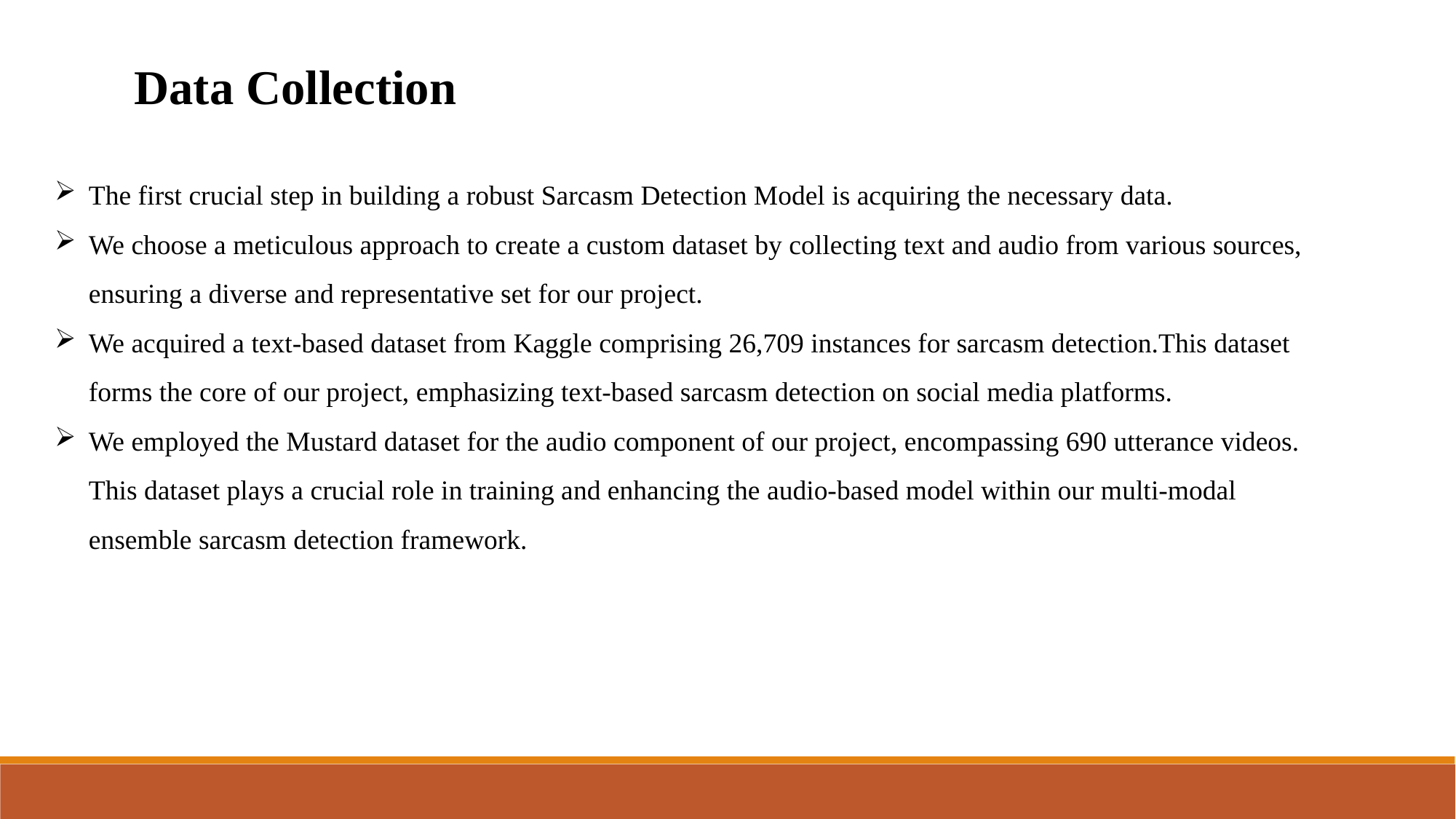

Data Collection
The first crucial step in building a robust Sarcasm Detection Model is acquiring the necessary data.
We choose a meticulous approach to create a custom dataset by collecting text and audio from various sources, ensuring a diverse and representative set for our project.
We acquired a text-based dataset from Kaggle comprising 26,709 instances for sarcasm detection.This dataset forms the core of our project, emphasizing text-based sarcasm detection on social media platforms.
We employed the Mustard dataset for the audio component of our project, encompassing 690 utterance videos. This dataset plays a crucial role in training and enhancing the audio-based model within our multi-modal ensemble sarcasm detection framework.
14